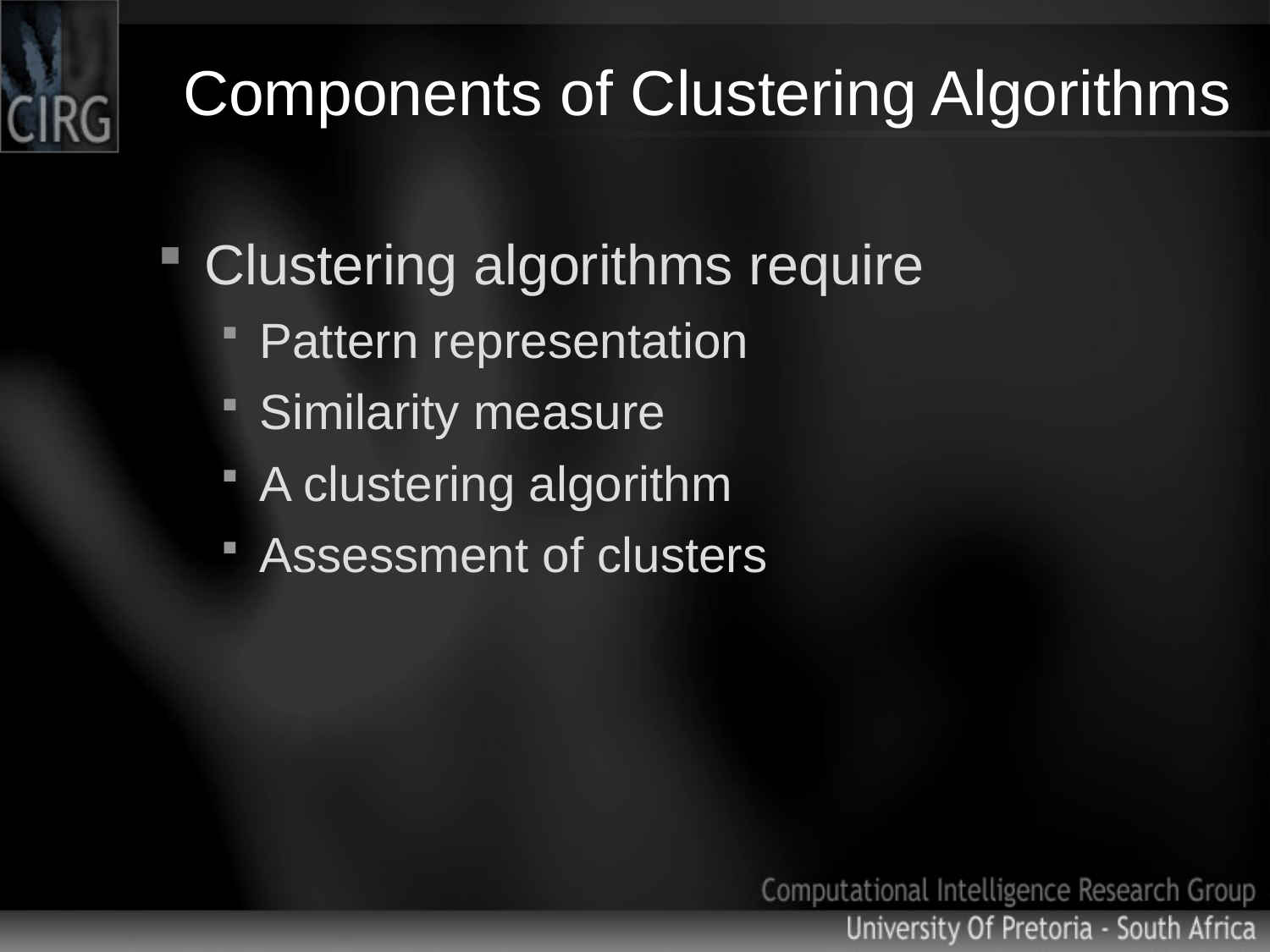

# Components of Clustering Algorithms
Clustering algorithms require
Pattern representation
Similarity measure
A clustering algorithm
Assessment of clusters